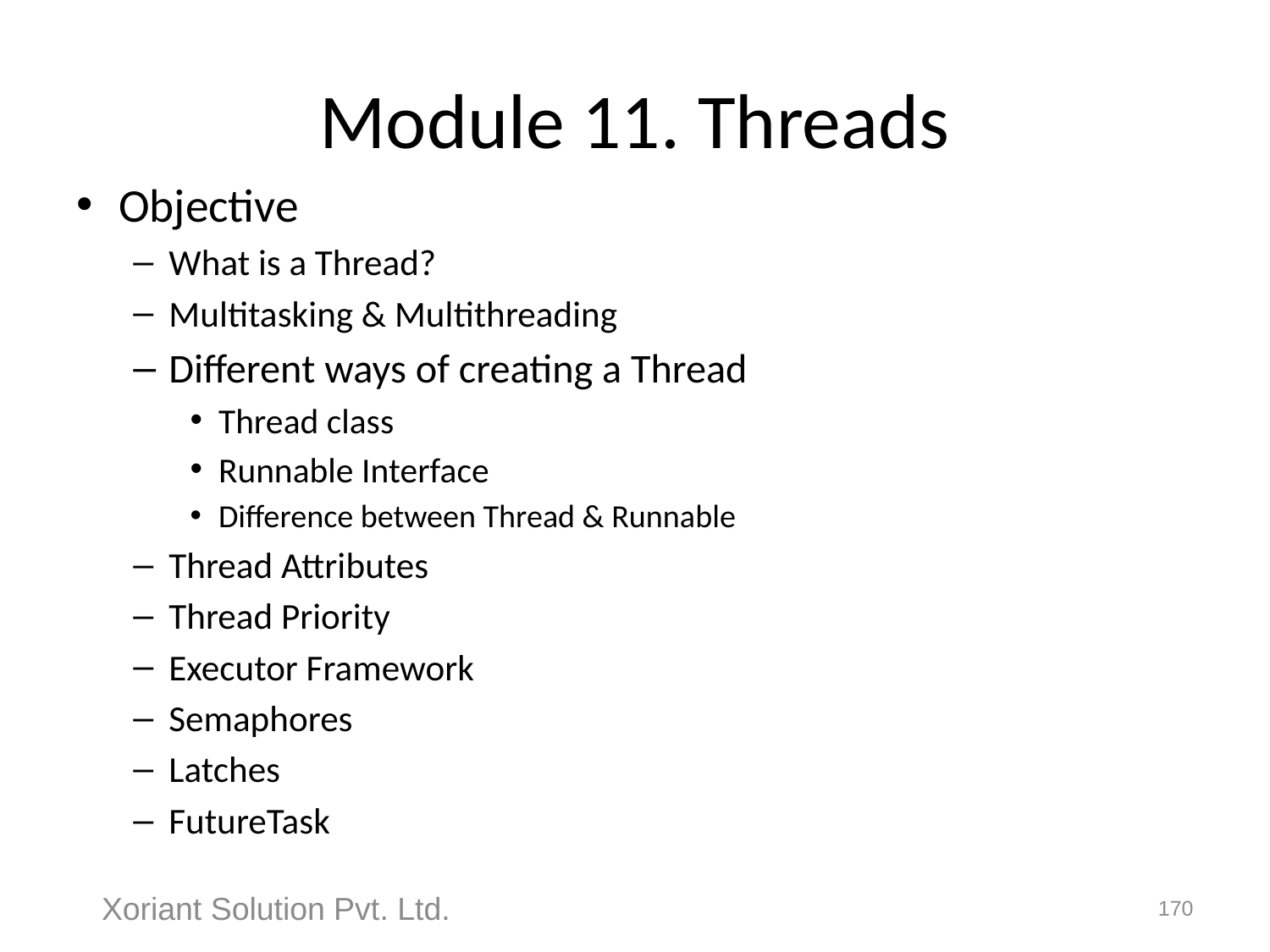

# Module 11. Threads
Objective
What is a Thread?
Multitasking & Multithreading
Different ways of creating a Thread
Thread class
Runnable Interface
Difference between Thread & Runnable
Thread Attributes
Thread Priority
Executor Framework
Semaphores
Latches
FutureTask
Xoriant Solution Pvt. Ltd.
170